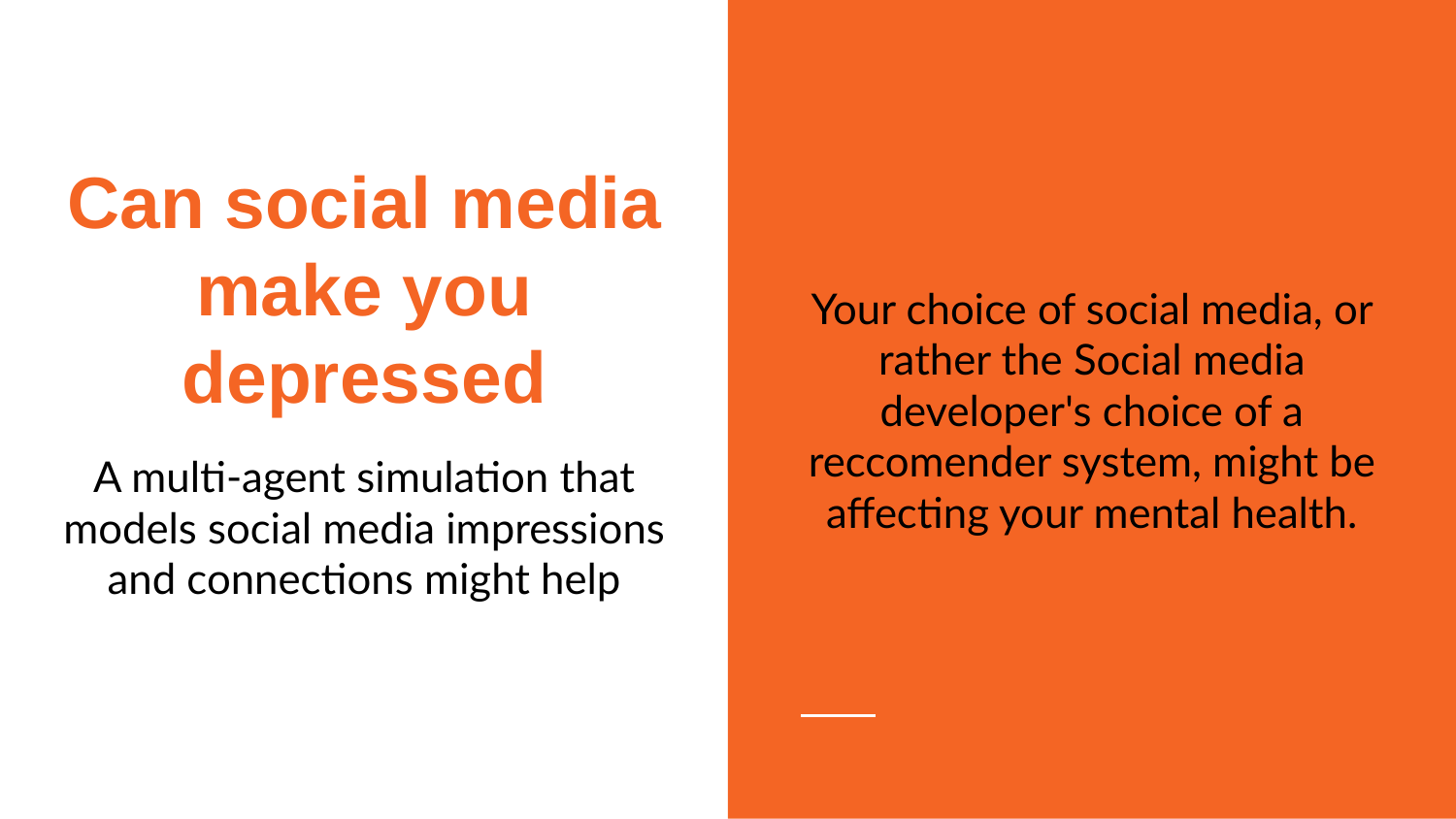

Your choice of social media, or rather the Social media developer's choice of a reccomender system, might be affecting your mental health.
# Can social media make you depressed
A multi-agent simulation that models social media impressions and connections might help